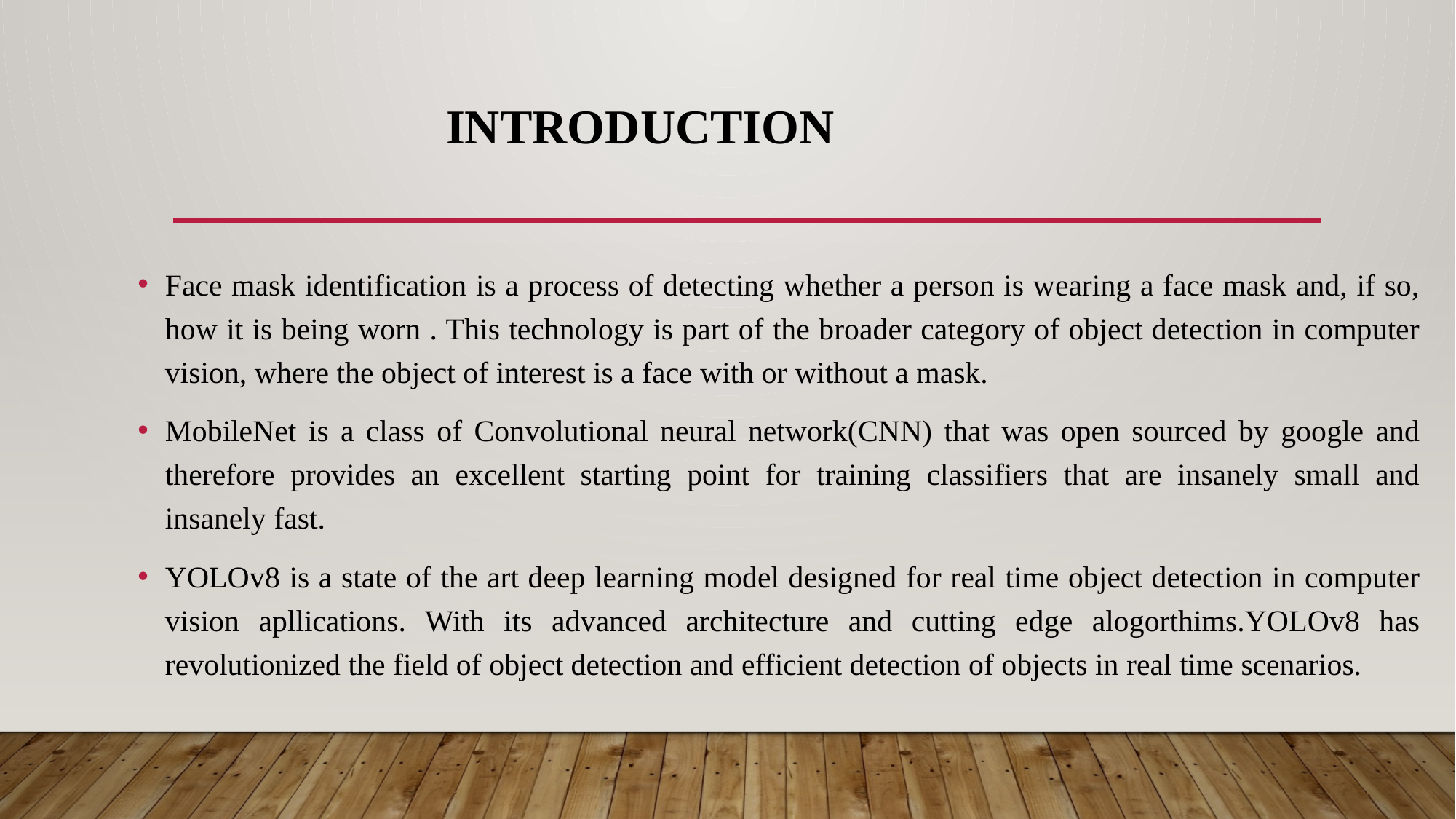

# INTRODUCTION
Face mask identification is a process of detecting whether a person is wearing a face mask and, if so, how it is being worn . This technology is part of the broader category of object detection in computer vision, where the object of interest is a face with or without a mask.
MobileNet is a class of Convolutional neural network(CNN) that was open sourced by google and therefore provides an excellent starting point for training classifiers that are insanely small and insanely fast.
YOLOv8 is a state of the art deep learning model designed for real time object detection in computer vision apllications. With its advanced architecture and cutting edge alogorthims.YOLOv8 has revolutionized the field of object detection and efficient detection of objects in real time scenarios.